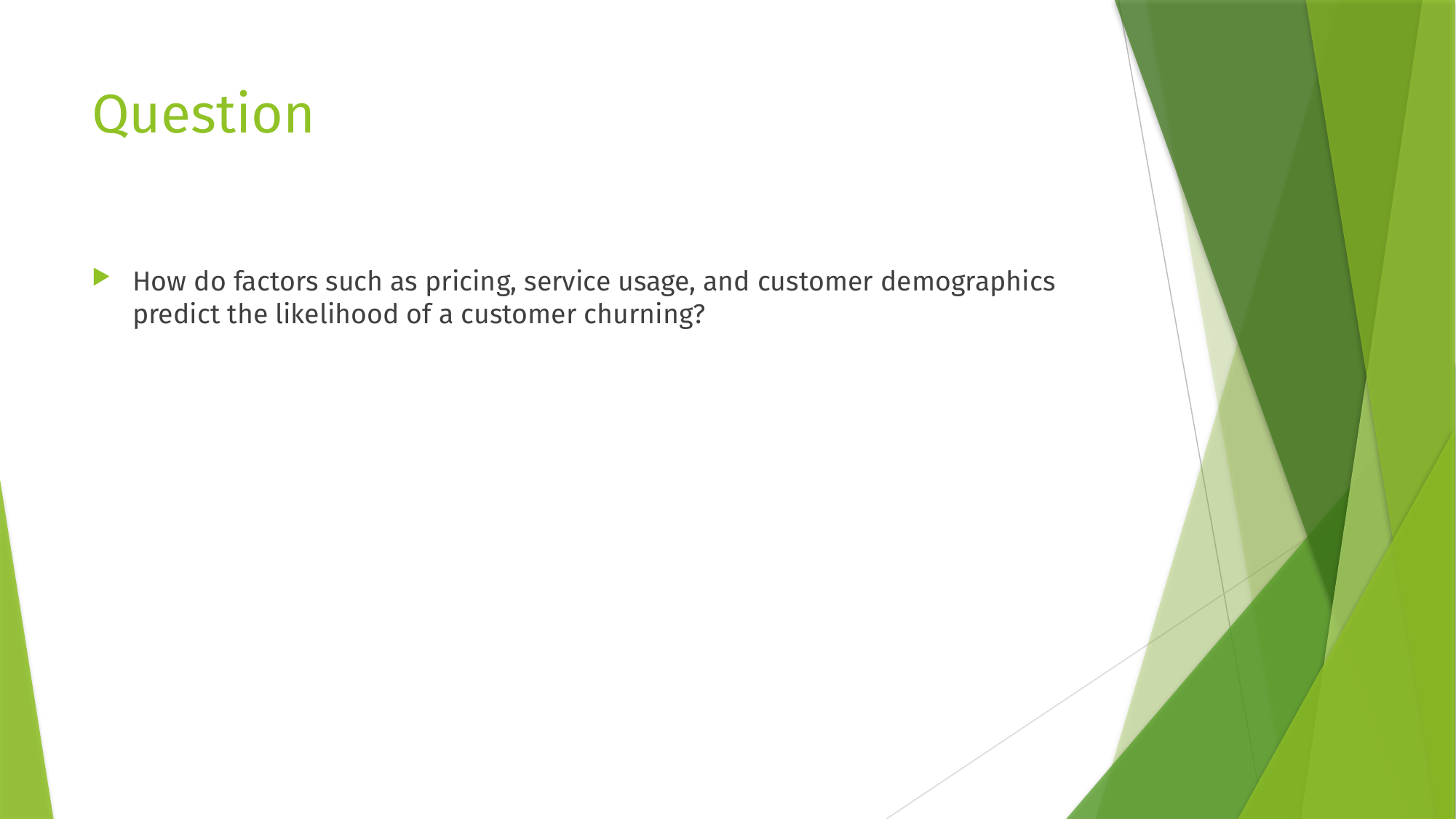

# Question
How do factors such as pricing, service usage, and customer demographics predict the likelihood of a customer churning?